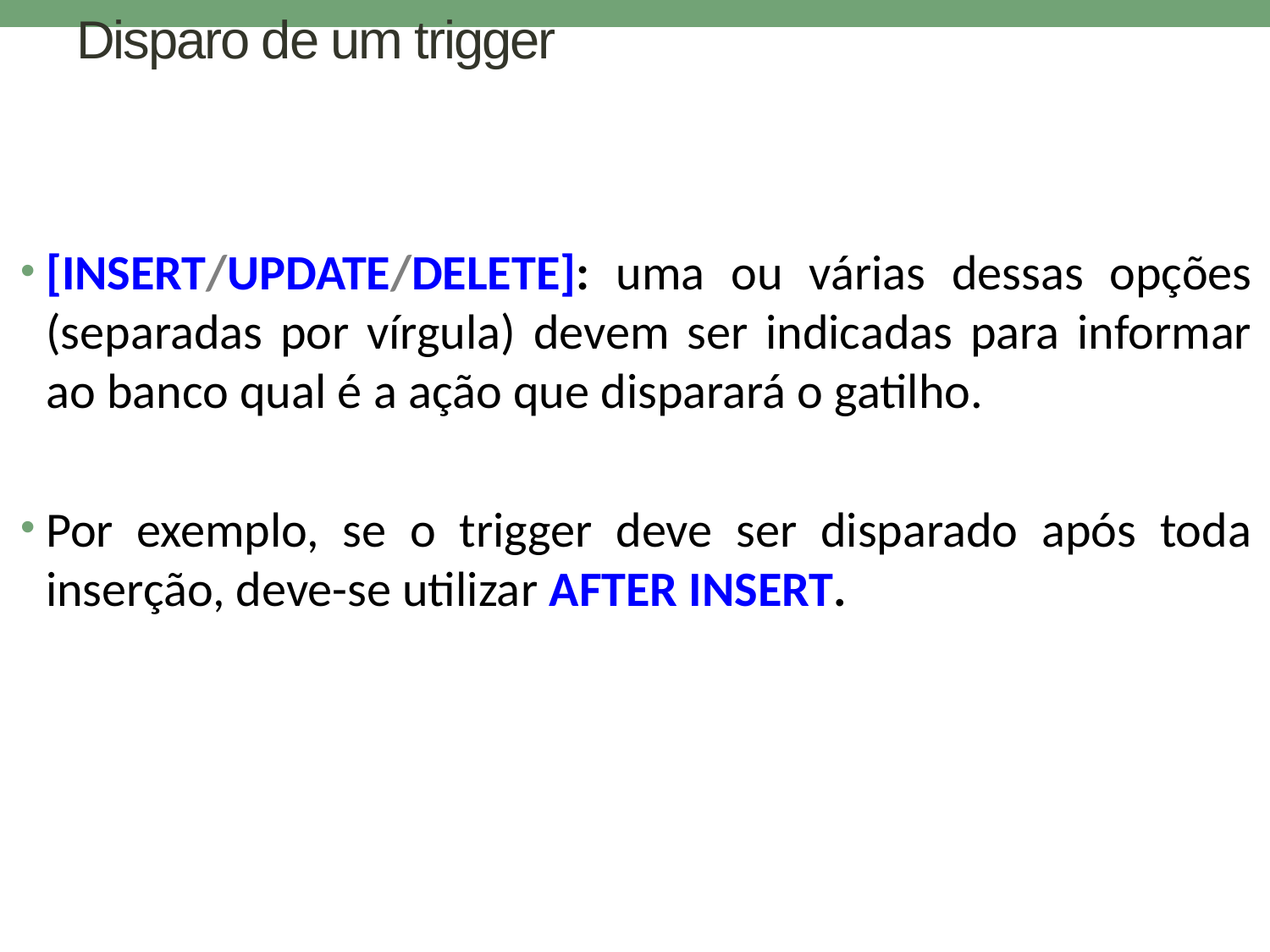

# Disparo de um trigger

[INSERT/UPDATE/DELETE]: uma ou várias dessas opções (separadas por vírgula) devem ser indicadas para informar ao banco qual é a ação que disparará o gatilho.

Por exemplo, se o trigger deve ser disparado após toda inserção, deve-se utilizar AFTER INSERT.